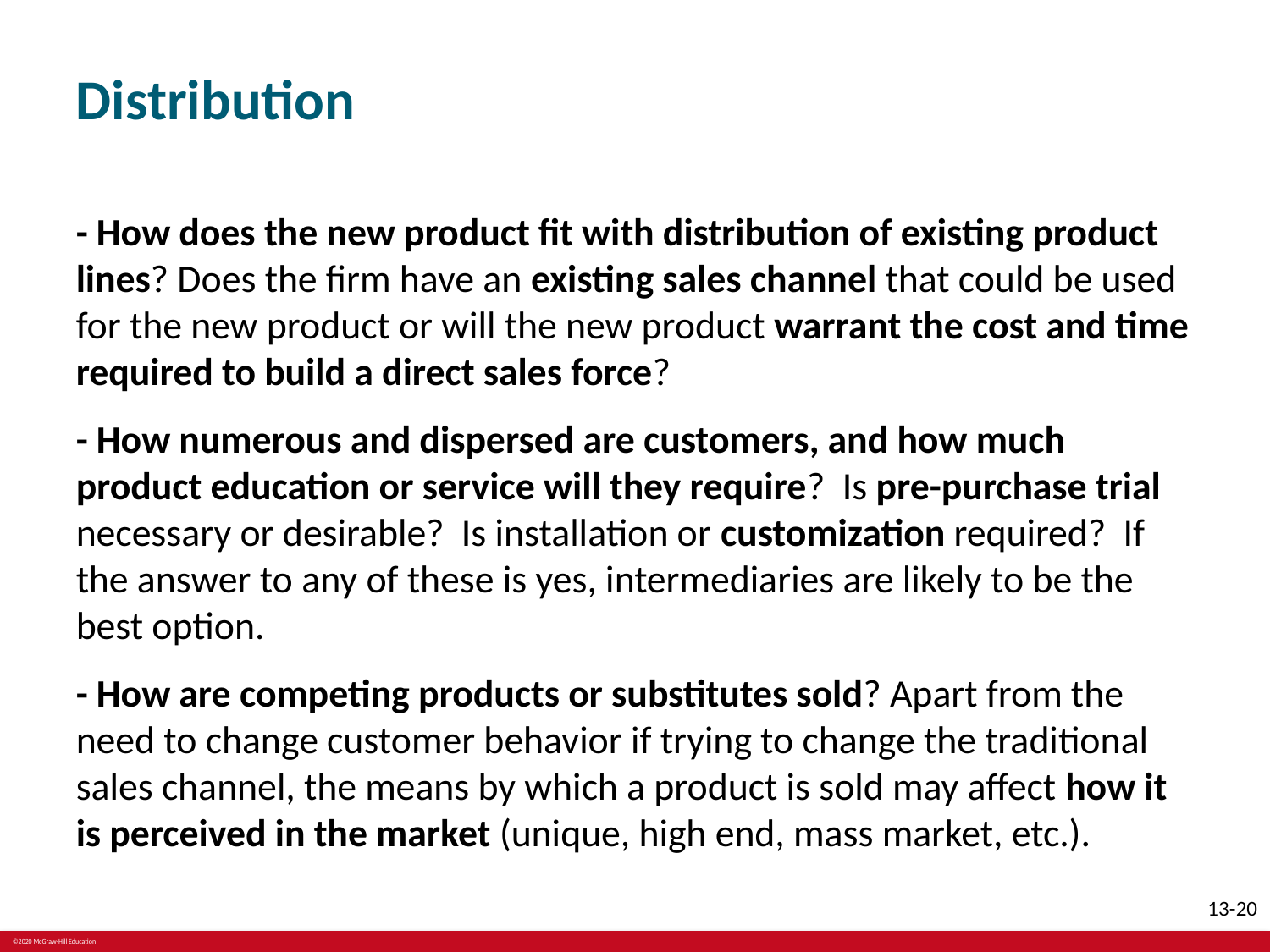

# Distribution
- How does the new product fit with distribution of existing product lines? Does the firm have an existing sales channel that could be used for the new product or will the new product warrant the cost and time required to build a direct sales force?
- How numerous and dispersed are customers, and how much product education or service will they require?  Is pre-purchase trial necessary or desirable?  Is installation or customization required?  If the answer to any of these is yes, intermediaries are likely to be the best option.
- How are competing products or substitutes sold? Apart from the need to change customer behavior if trying to change the traditional sales channel, the means by which a product is sold may affect how it is perceived in the market (unique, high end, mass market, etc.).